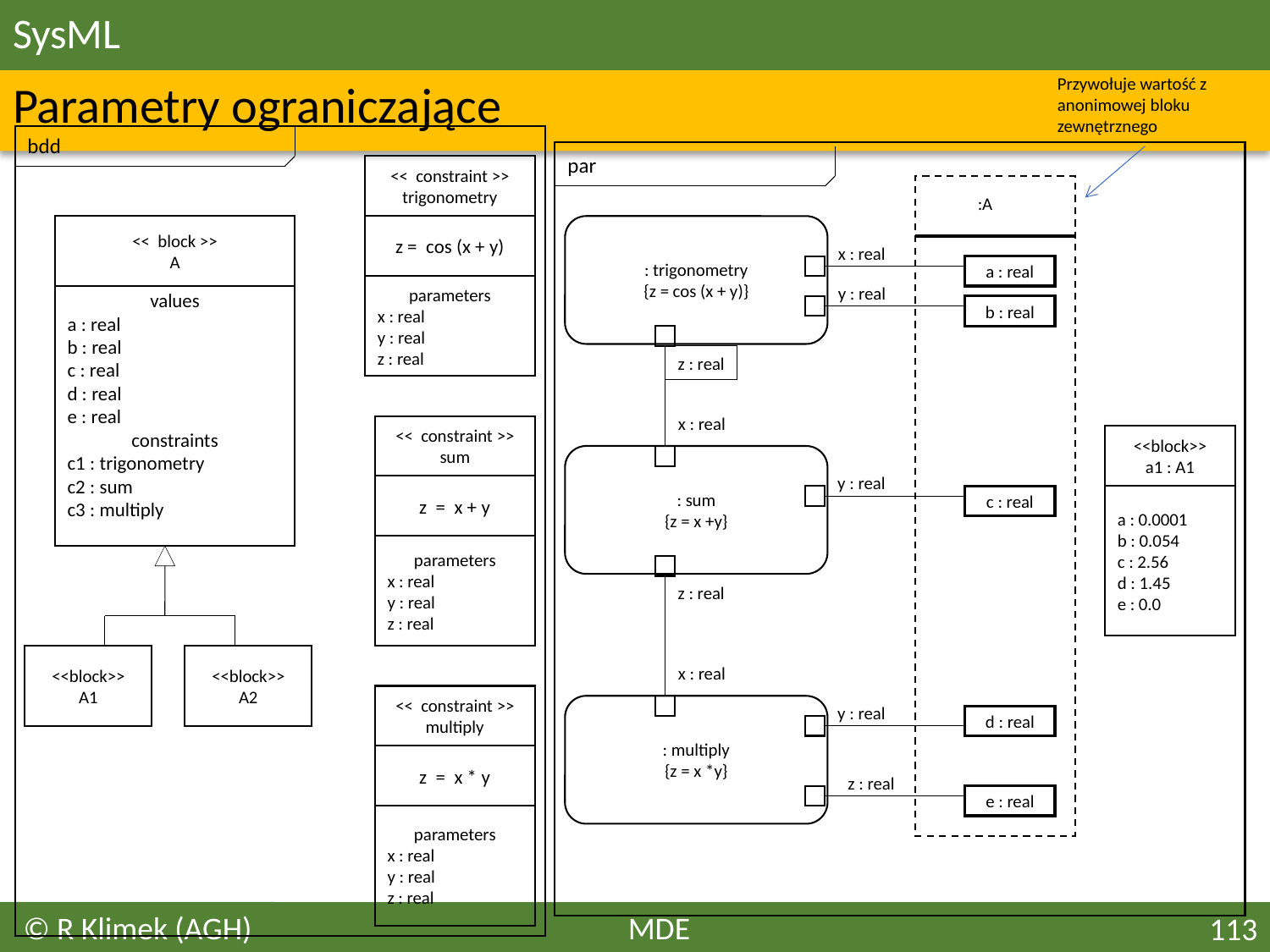

# SysML
Przywołuje wartość z anonimowej bloku zewnętrznego
Parametry ograniczające

bdd

par
<<  constraint >>
trigonometry

:A
<<  block >>
A

z =  cos (x + y)
: trigonometry
{z = cos (x + y)}
x : real

a : real
parameters
x : real
y : real
z : real
y : real
values
a : real
b : real
c : real
d : real
e : real
constraints
c1 : trigonometry
c2 : sum
c3 : multiply

b : real

z : real
x : real
<<  constraint >>
sum
<<block>>
a1 : A1
: sum
{z = x +y}

y : real
z  =  x + y

c : real
a : 0.0001
b : 0.054
c : 2.56
d : 1.45
e : 0.0
parameters
x : real
y : real
z : real

z : real
<<block>>
A1
<<block>>
A2
x : real
<<  constraint >>
multiply
: multiply
{z = x *y}

y : real
d : real

z  =  x * y
z : real

e : real
parameters
x : real
y : real
z : real
© R Klimek (AGH)
MDE
113